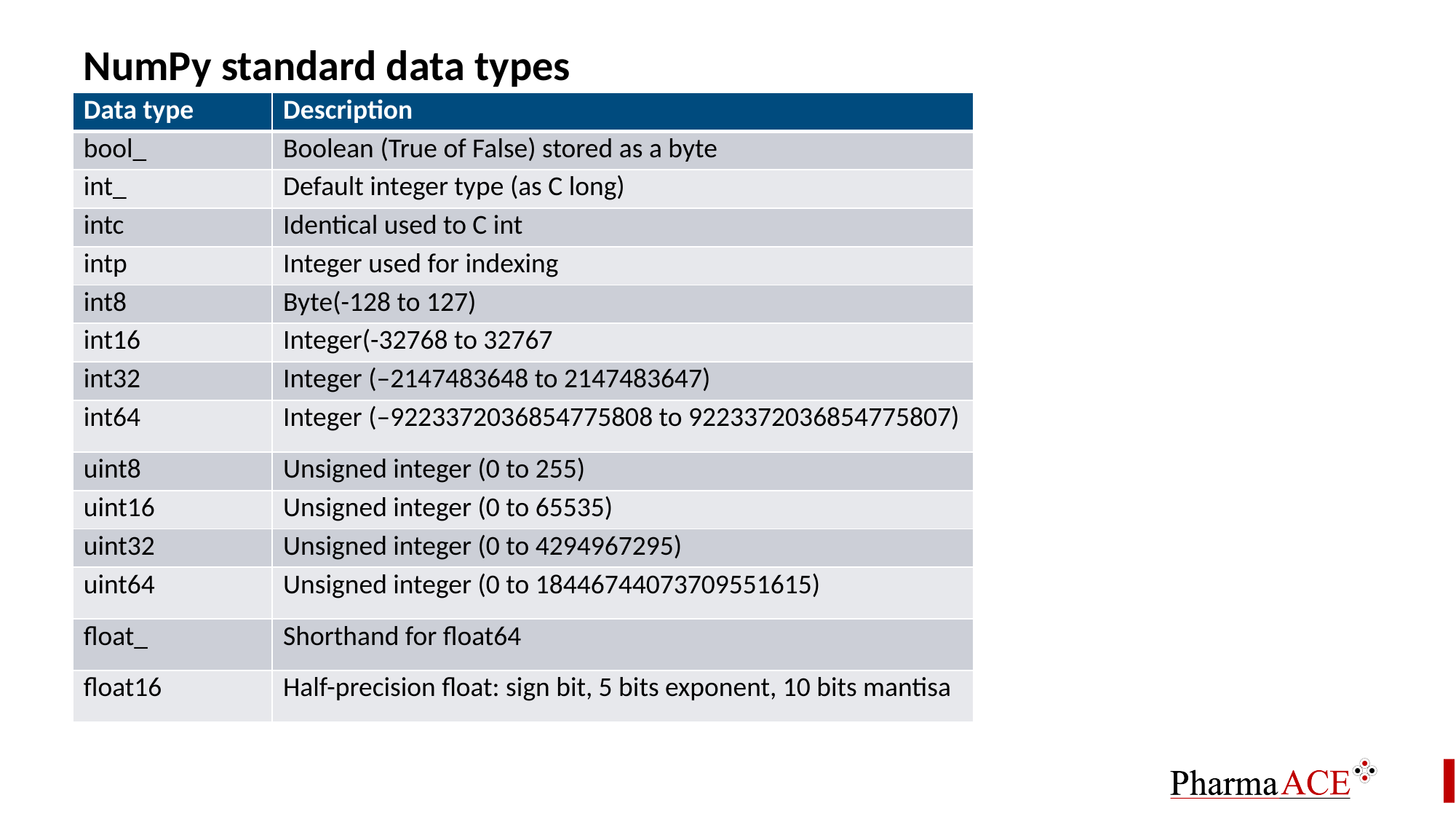

# NumPy standard data types
| Data type | Description |
| --- | --- |
| bool\_ | Boolean (True of False) stored as a byte |
| int\_ | Default integer type (as C long) |
| intc | Identical used to C int |
| intp | Integer used for indexing |
| int8 | Byte(-128 to 127) |
| int16 | Integer(-32768 to 32767 |
| int32 | Integer (–2147483648 to 2147483647) |
| int64 | Integer (–9223372036854775808 to 9223372036854775807) |
| uint8 | Unsigned integer (0 to 255) |
| uint16 | Unsigned integer (0 to 65535) |
| uint32 | Unsigned integer (0 to 4294967295) |
| uint64 | Unsigned integer (0 to 18446744073709551615) |
| float\_ | Shorthand for float64 |
| float16 | Half-precision float: sign bit, 5 bits exponent, 10 bits mantisa |